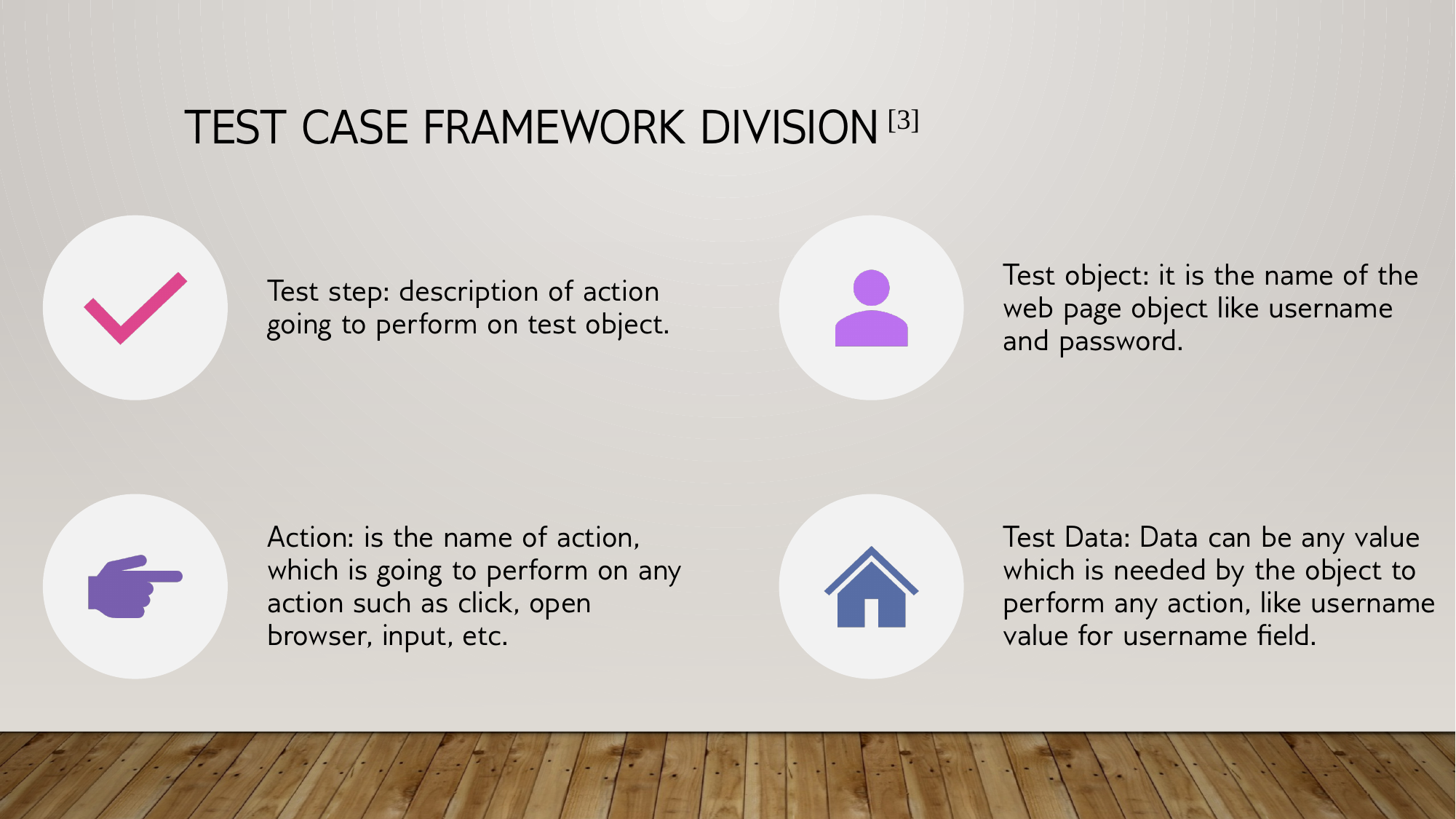

# Test case framework division [3]
Test step: description of action going to perform on test object.
Test object: it is the name of the web page object like username and password.
Action: is the name of action, which is going to perform on any action such as click, open browser, input, etc.
Test Data: Data can be any value which is needed by the object to perform any action, like username value for username field.